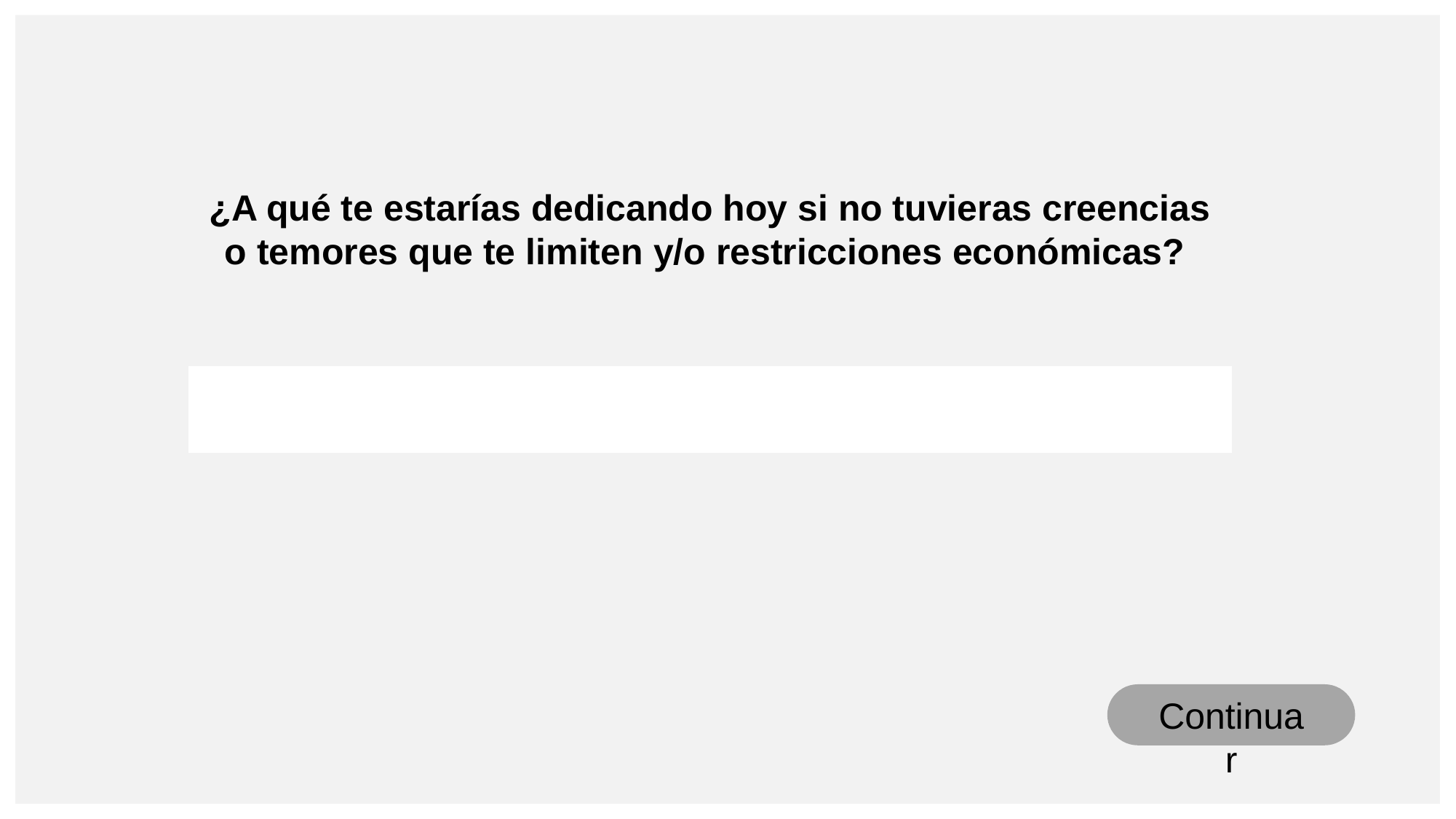

¿A qué te estarías dedicando hoy si no tuvieras creencias o temores que te limiten y/o restricciones económicas?

Continuar